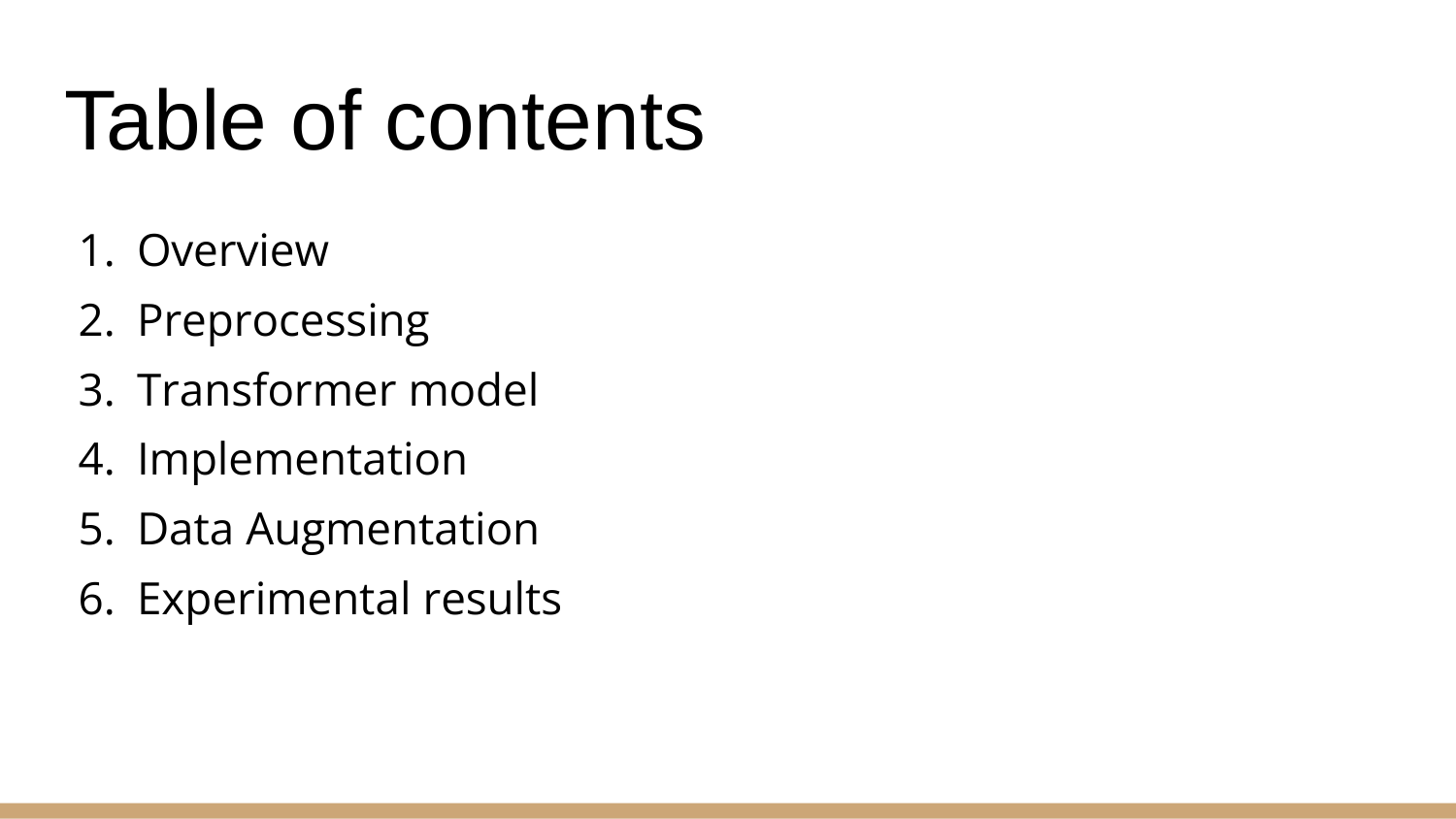

# Table of contents
Overview
Preprocessing
Transformer model
Implementation
Data Augmentation
Experimental results